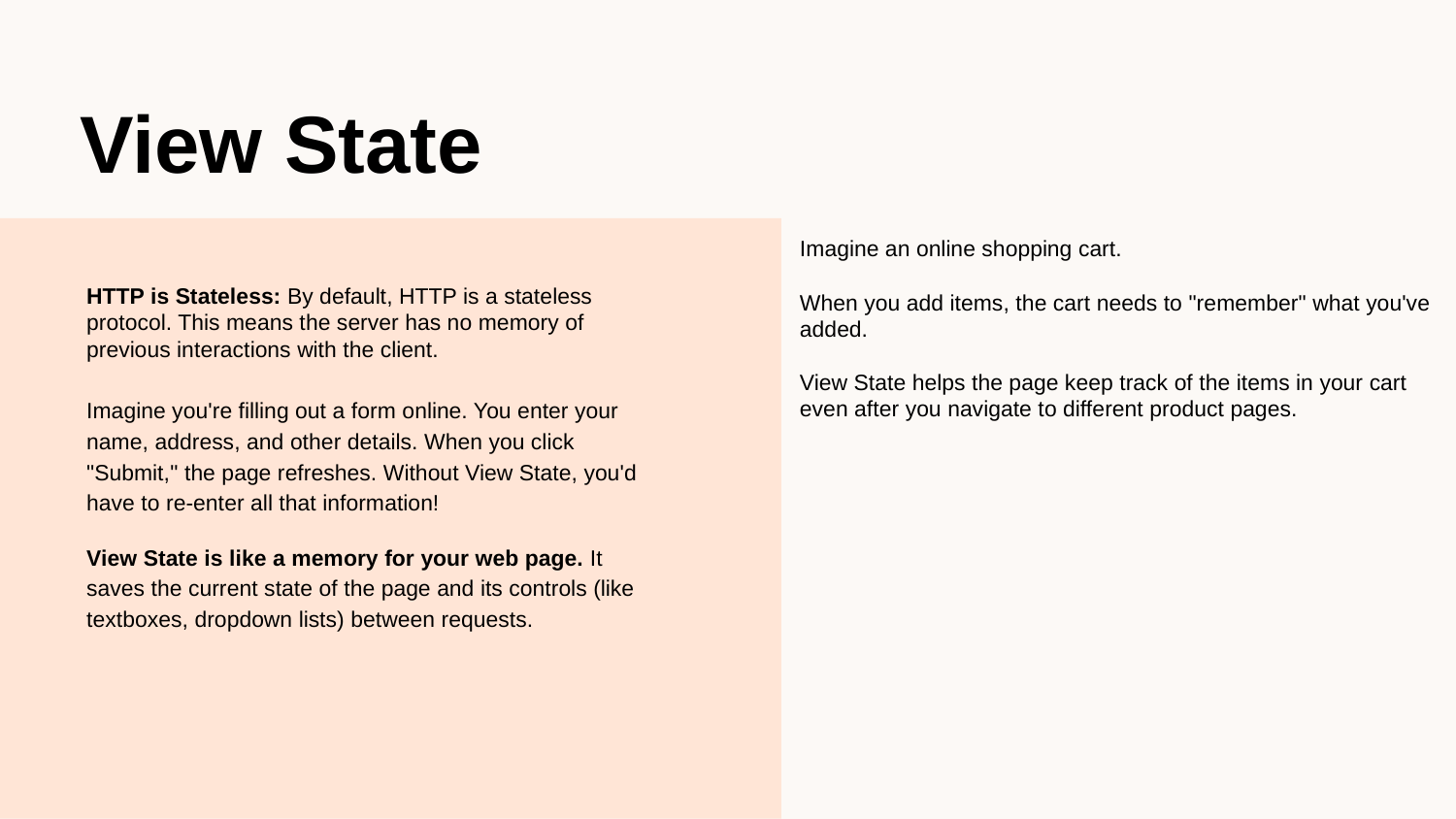

# View State
Imagine an online shopping cart.

When you add items, the cart needs to "remember" what you've added.

View State helps the page keep track of the items in your cart even after you navigate to different product pages.
HTTP is Stateless: By default, HTTP is a stateless protocol. This means the server has no memory of previous interactions with the client.
Imagine you're filling out a form online. You enter your name, address, and other details. When you click "Submit," the page refreshes. Without View State, you'd have to re-enter all that information!
View State is like a memory for your web page. It saves the current state of the page and its controls (like textboxes, dropdown lists) between requests.